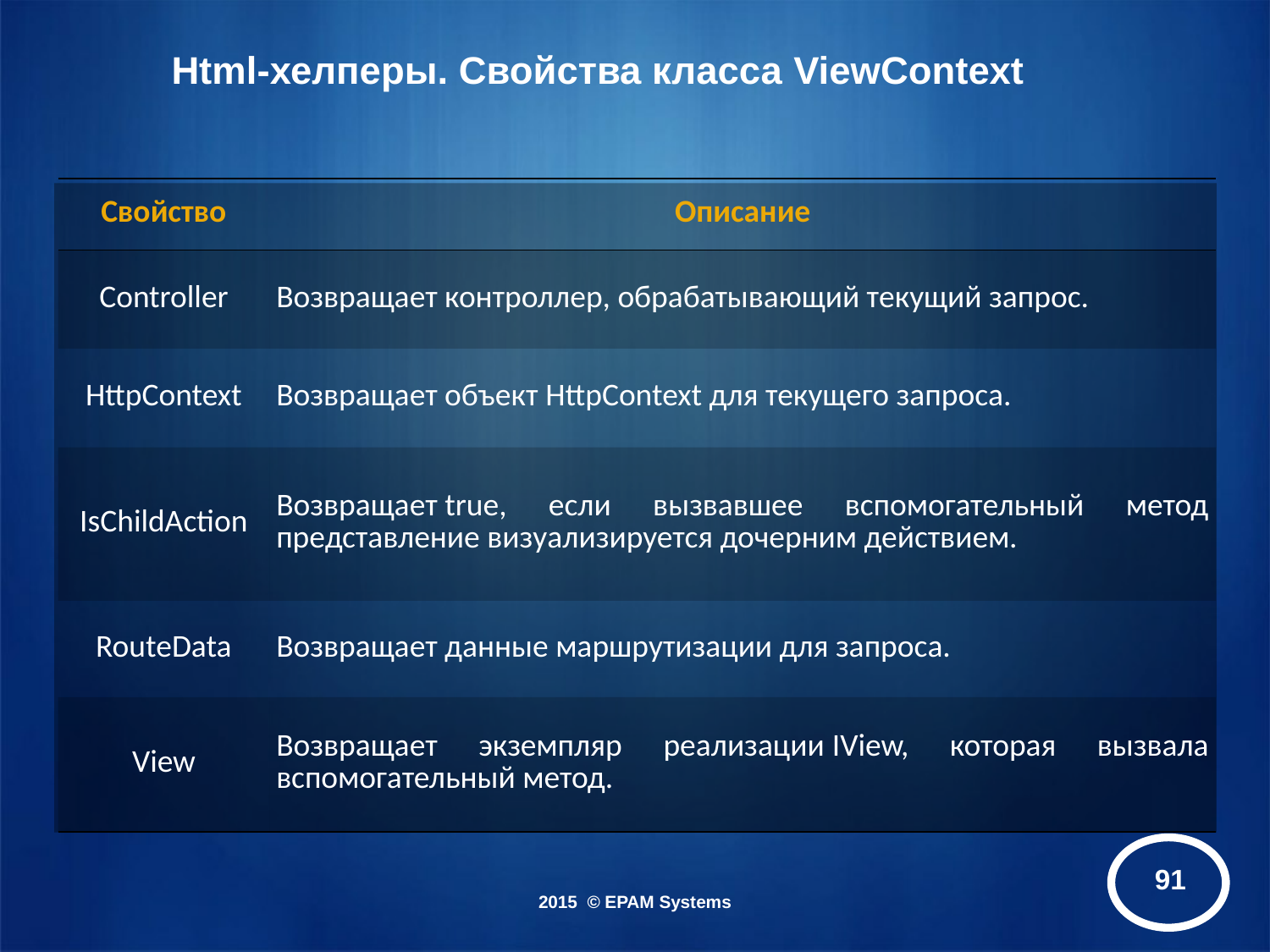

# Html-хелперы. Свойства класса ViewContext
| Свойство | Описание |
| --- | --- |
| Controller | Возвращает контроллер, обрабатывающий текущий запрос. |
| HttpContext | Возвращает объект HttpContext для текущего запроса. |
| IsChildAction | Возвращает true, если вызвавшее вспомогательный метод представление визуализируется дочерним действием. |
| RouteData | Возвращает данные маршрутизации для запроса. |
| View | Возвращает экземпляр реализации IView, которая вызвала вспомогательный метод. |
2015  © EPAM Systems